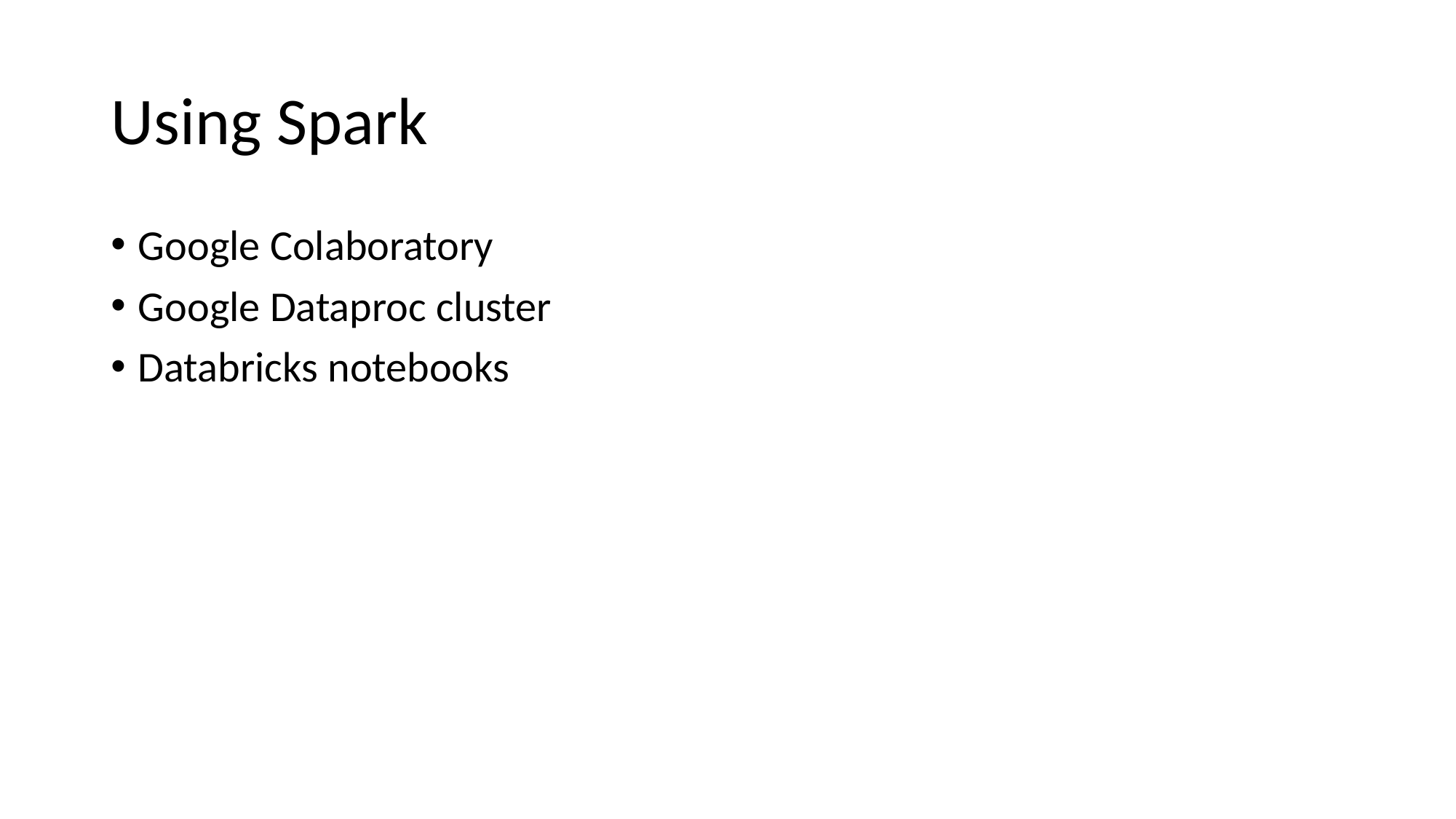

# Using Spark
Google Colaboratory
Google Dataproc cluster
Databricks notebooks